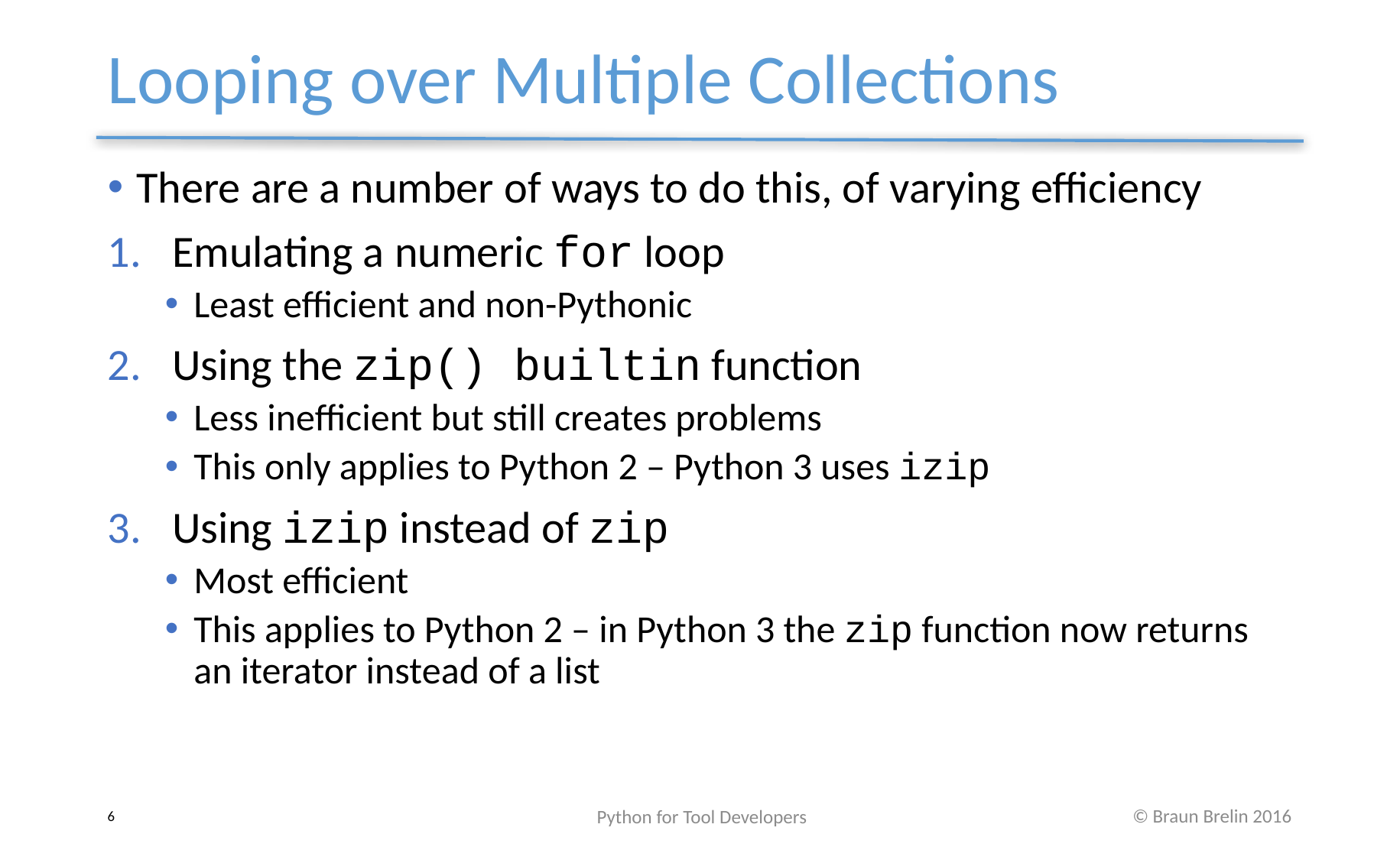

# Looping over Multiple Collections
There are a number of ways to do this, of varying efficiency
Emulating a numeric for loop
Least efficient and non-Pythonic
Using the zip() builtin function
Less inefficient but still creates problems
This only applies to Python 2 – Python 3 uses izip
Using izip instead of zip
Most efficient
This applies to Python 2 – in Python 3 the zip function now returns an iterator instead of a list

Python for Tool Developers
6